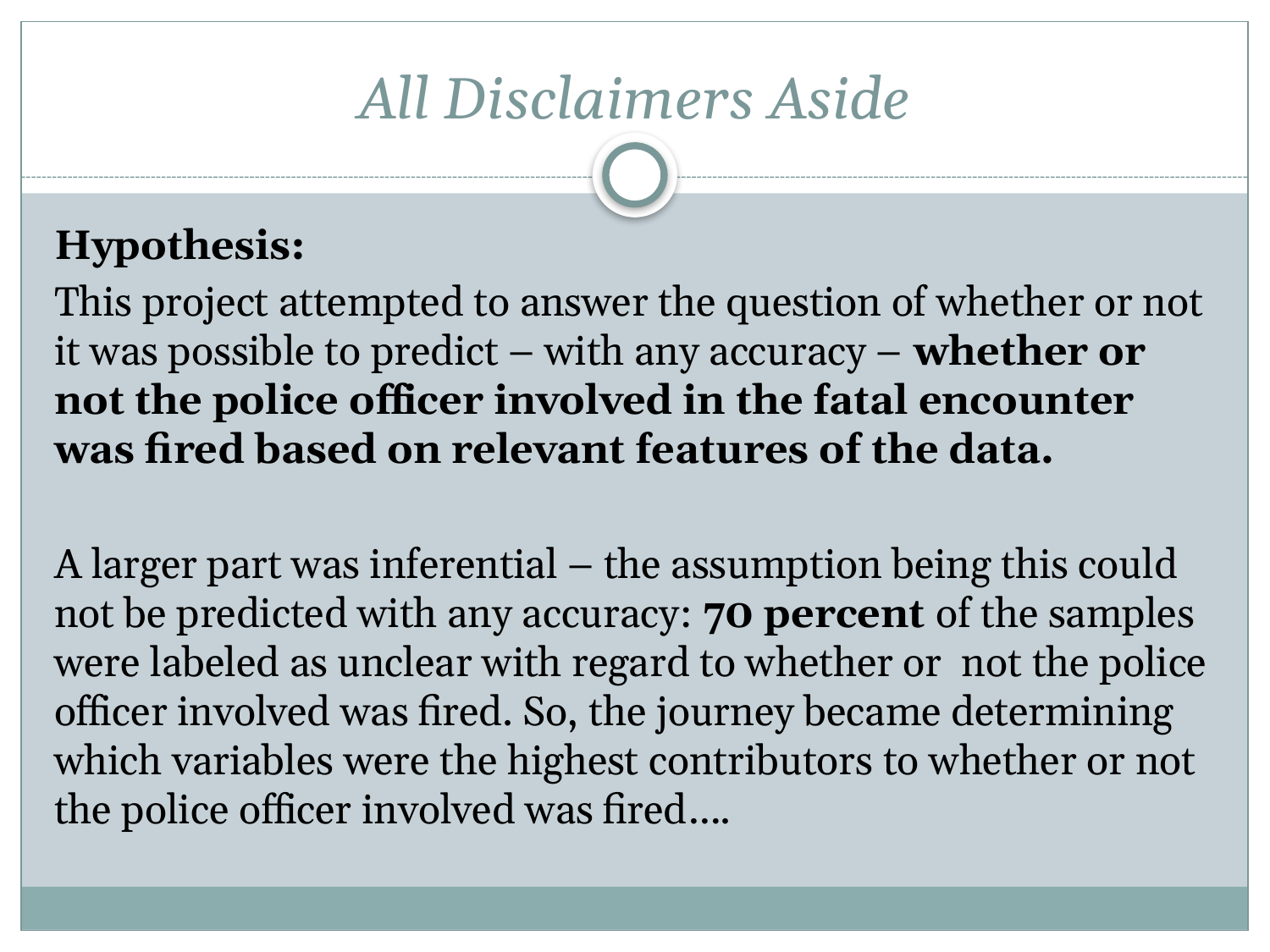

# All Disclaimers Aside
Hypothesis:
This project attempted to answer the question of whether or not it was possible to predict – with any accuracy – whether or not the police officer involved in the fatal encounter was fired based on relevant features of the data.

A larger part was inferential – the assumption being this could not be predicted with any accuracy: 70 percent of the samples were labeled as unclear with regard to whether or  not the police officer involved was fired. So, the journey became determining which variables were the highest contributors to whether or not the police officer involved was fired….